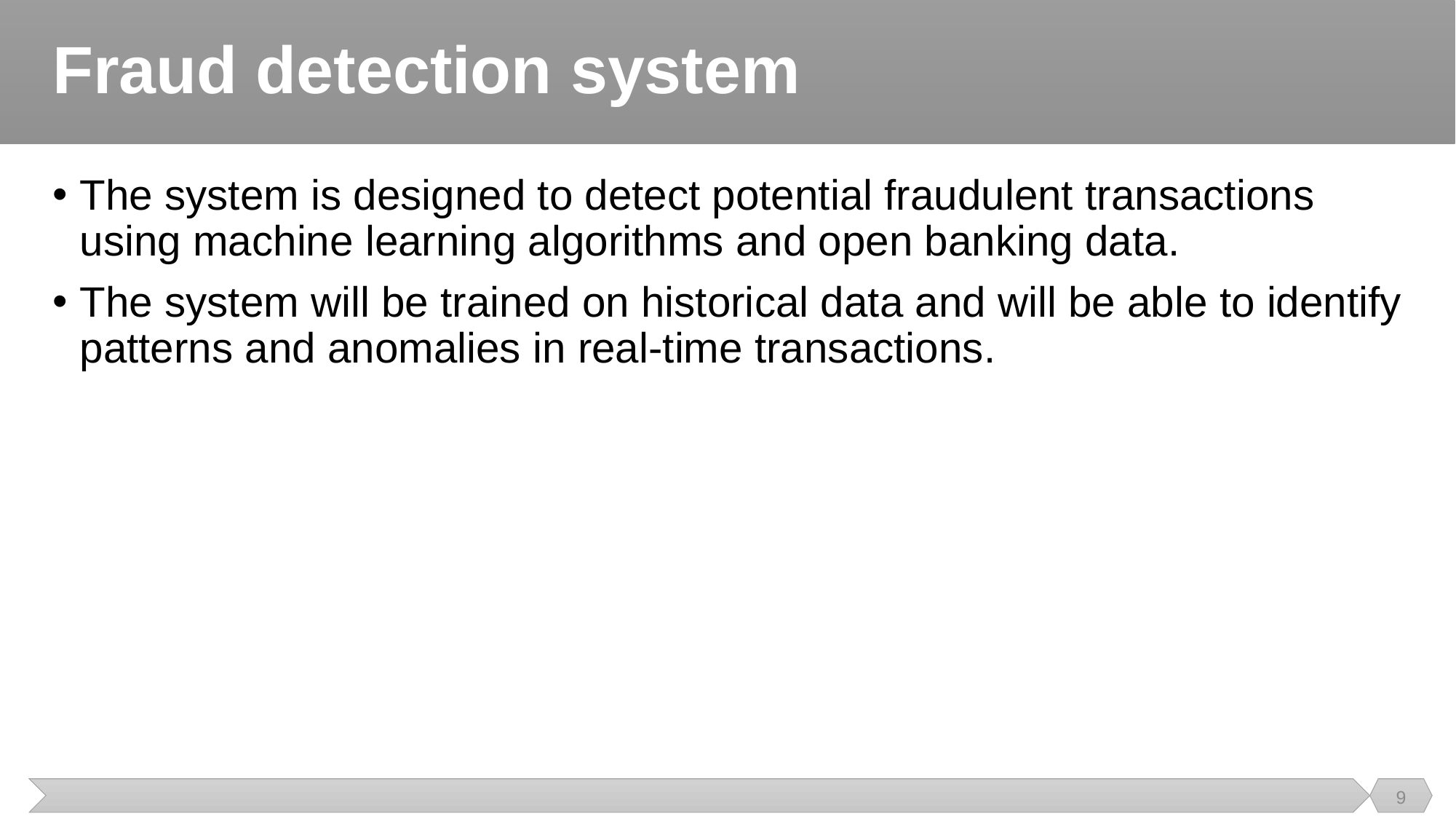

# Fraud detection system
The system is designed to detect potential fraudulent transactions using machine learning algorithms and open banking data.
The system will be trained on historical data and will be able to identify patterns and anomalies in real-time transactions.
9